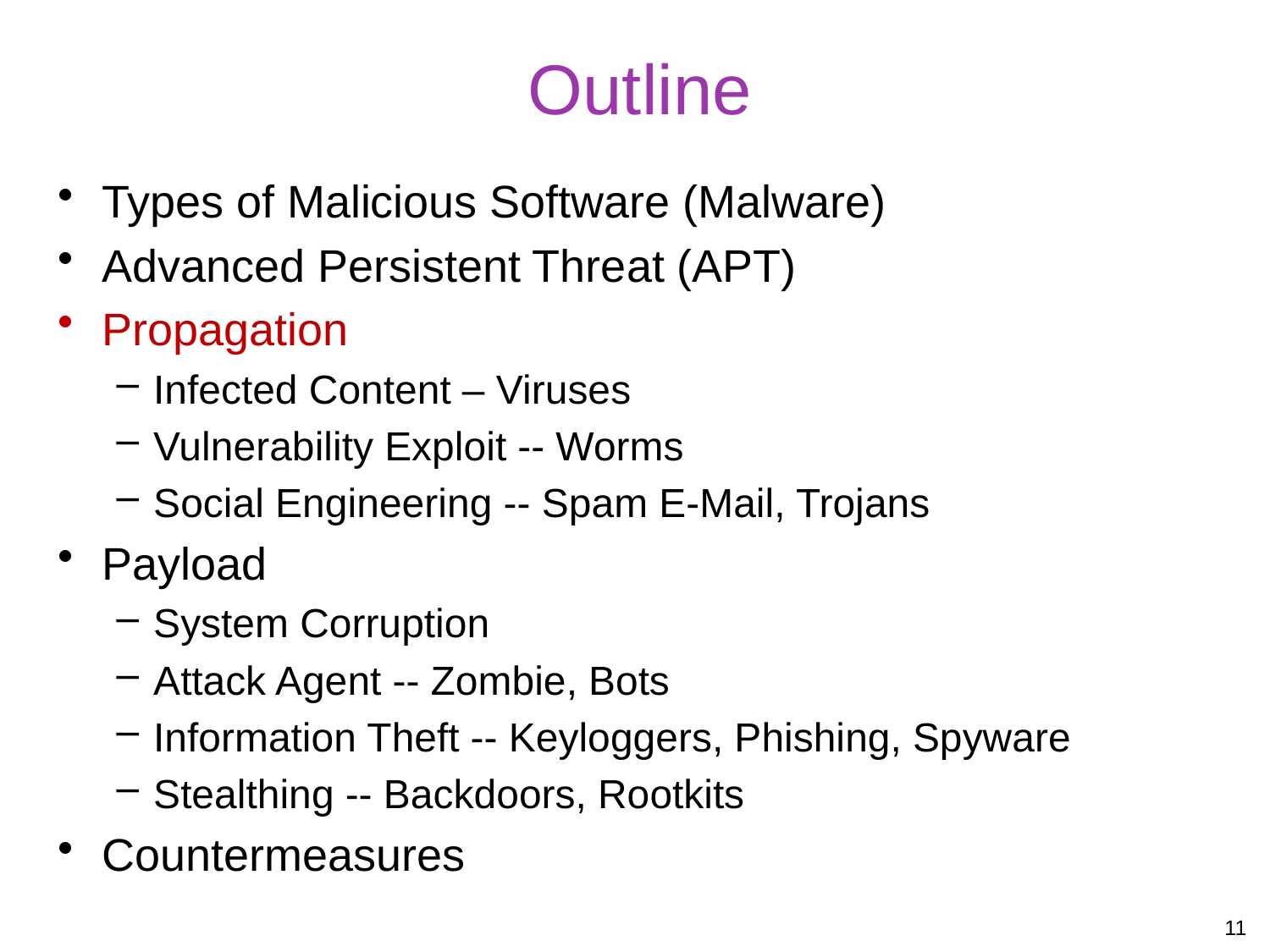

# Outline
Types of Malicious Software (Malware)
Advanced Persistent Threat (APT)
Propagation
Infected Content – Viruses
Vulnerability Exploit -- Worms
Social Engineering -- Spam E-Mail, Trojans
Payload
System Corruption
Attack Agent -- Zombie, Bots
Information Theft -- Keyloggers, Phishing, Spyware
Stealthing -- Backdoors, Rootkits
Countermeasures

11